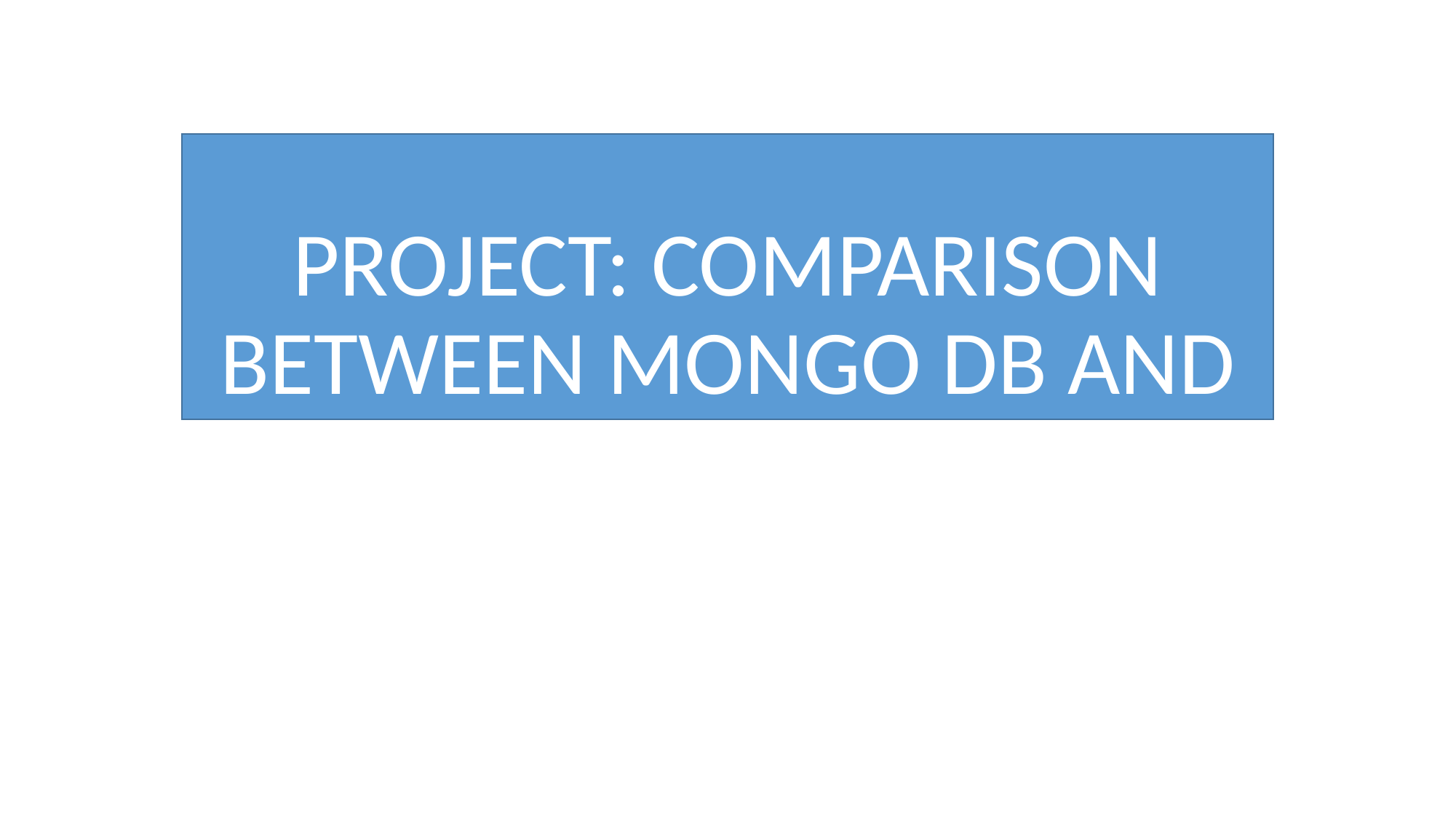

# PROJECT: COMPARISON BETWEEN MONGO DB AND